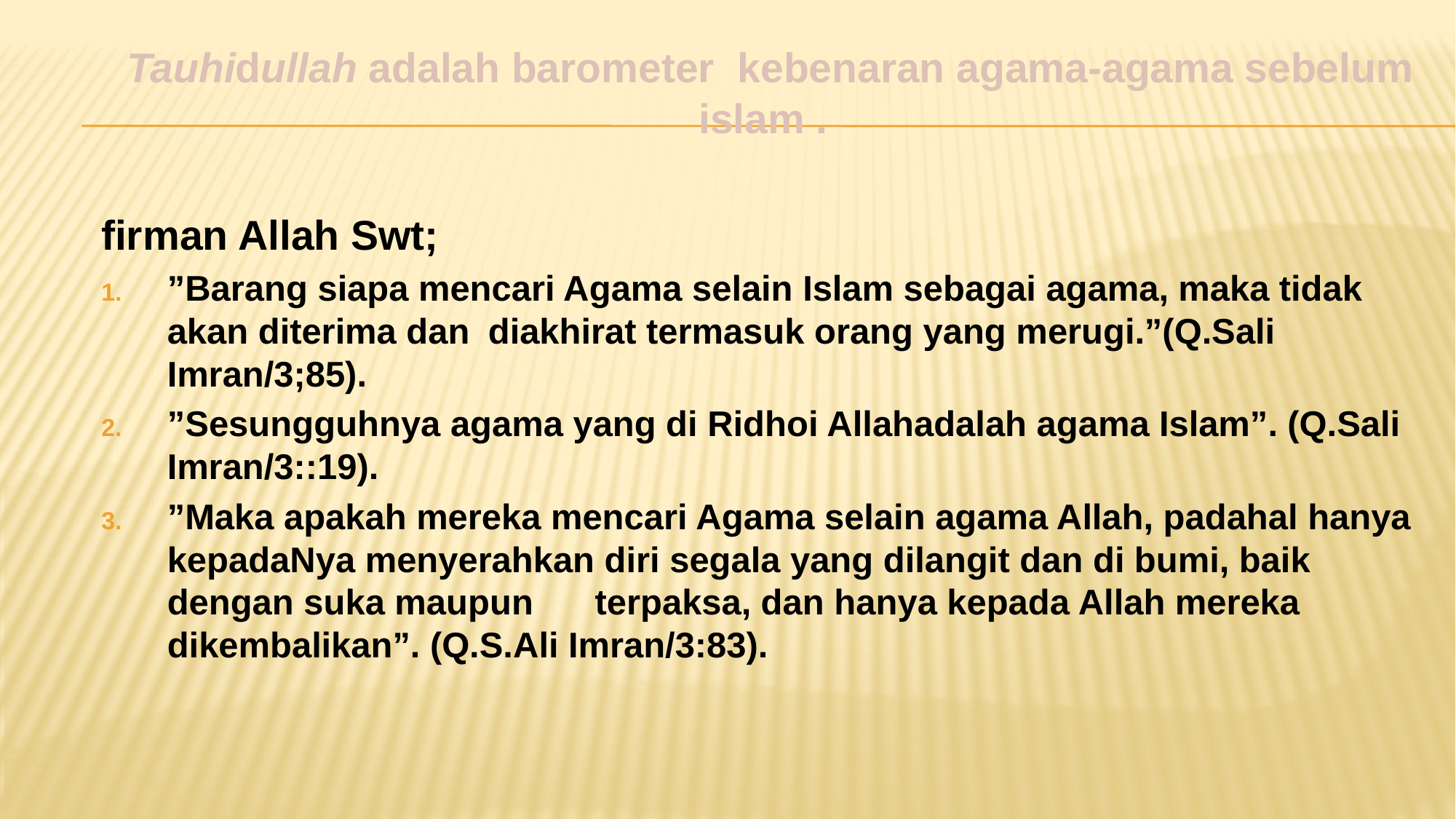

Tauhidullah adalah barometer  kebenaran agama-agama sebelum islam .

firman Allah Swt;
”Barang siapa mencari Agama selain Islam sebagai agama, maka tidak akan diterima dan 	diakhirat termasuk orang yang merugi.”(Q.Sali Imran/3;85).
”Sesungguhnya agama yang di Ridhoi Allahadalah agama Islam”. (Q.Sali Imran/3::19).
”Maka apakah mereka mencari Agama selain agama Allah, padahal hanya kepadaNya menyerahkan diri segala yang dilangit dan di bumi, baik dengan suka maupun 	terpaksa, dan hanya kepada Allah mereka dikembalikan”. (Q.S.Ali Imran/3:83).